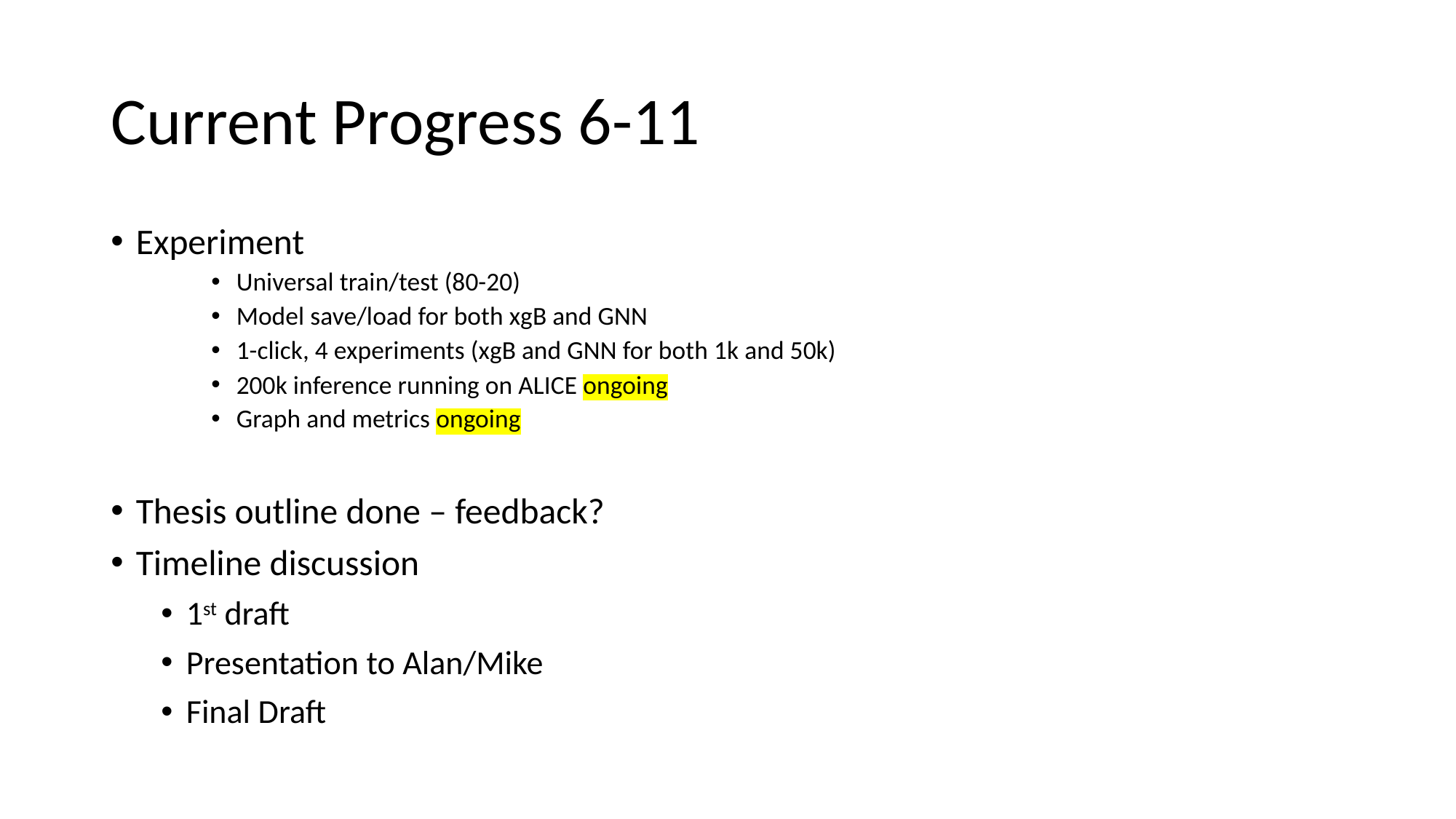

# Current Progress 6-11
Experiment
Universal train/test (80-20)
Model save/load for both xgB and GNN
1-click, 4 experiments (xgB and GNN for both 1k and 50k)
200k inference running on ALICE ongoing
Graph and metrics ongoing

Thesis outline done – feedback?
Timeline discussion
1st draft
Presentation to Alan/Mike
Final Draft